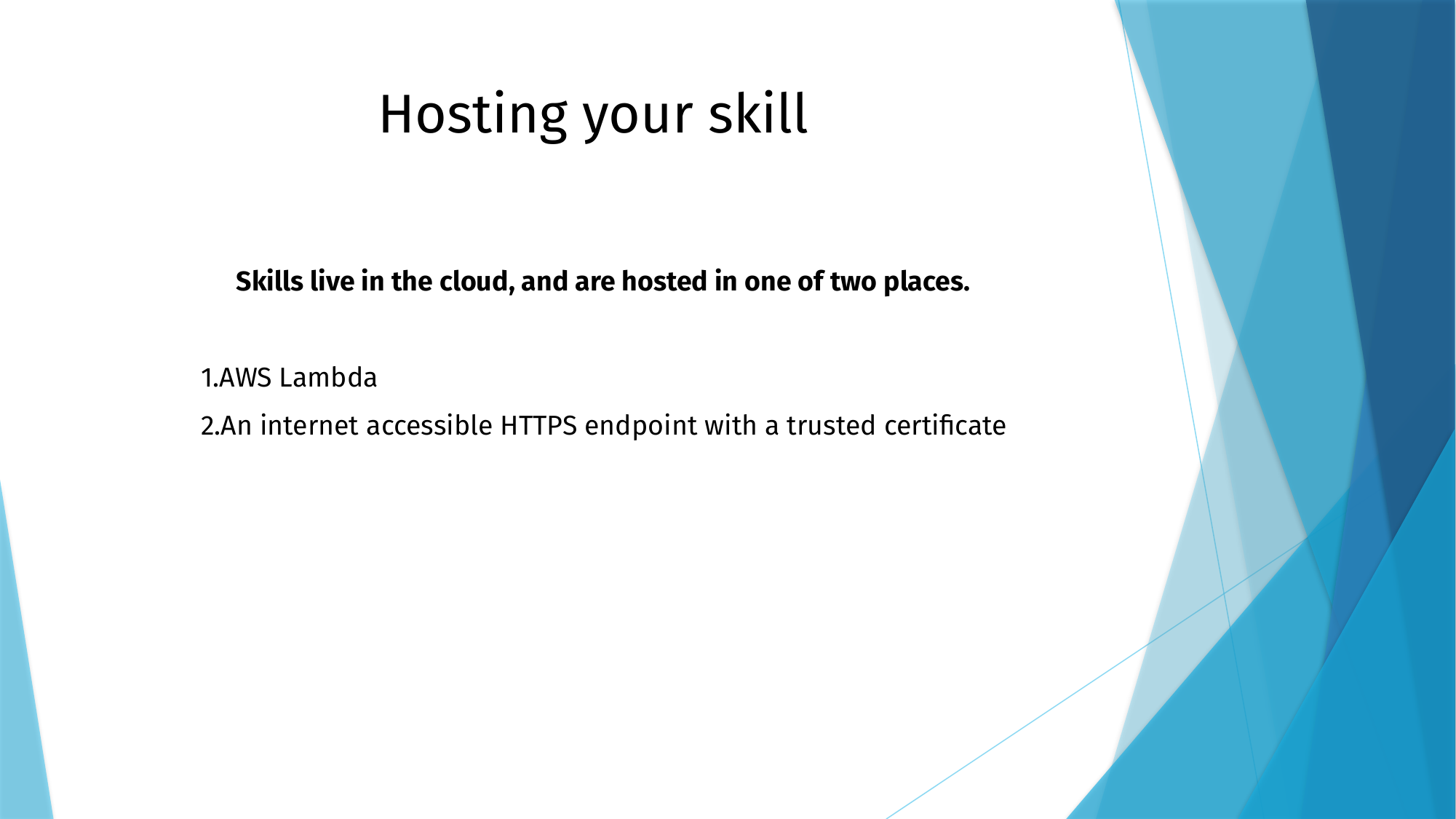

# Hosting your skill
   Skills live in the cloud, and are hosted in one of two places.

	1.AWS Lambda
	2.An internet accessible HTTPS endpoint with a trusted certificate